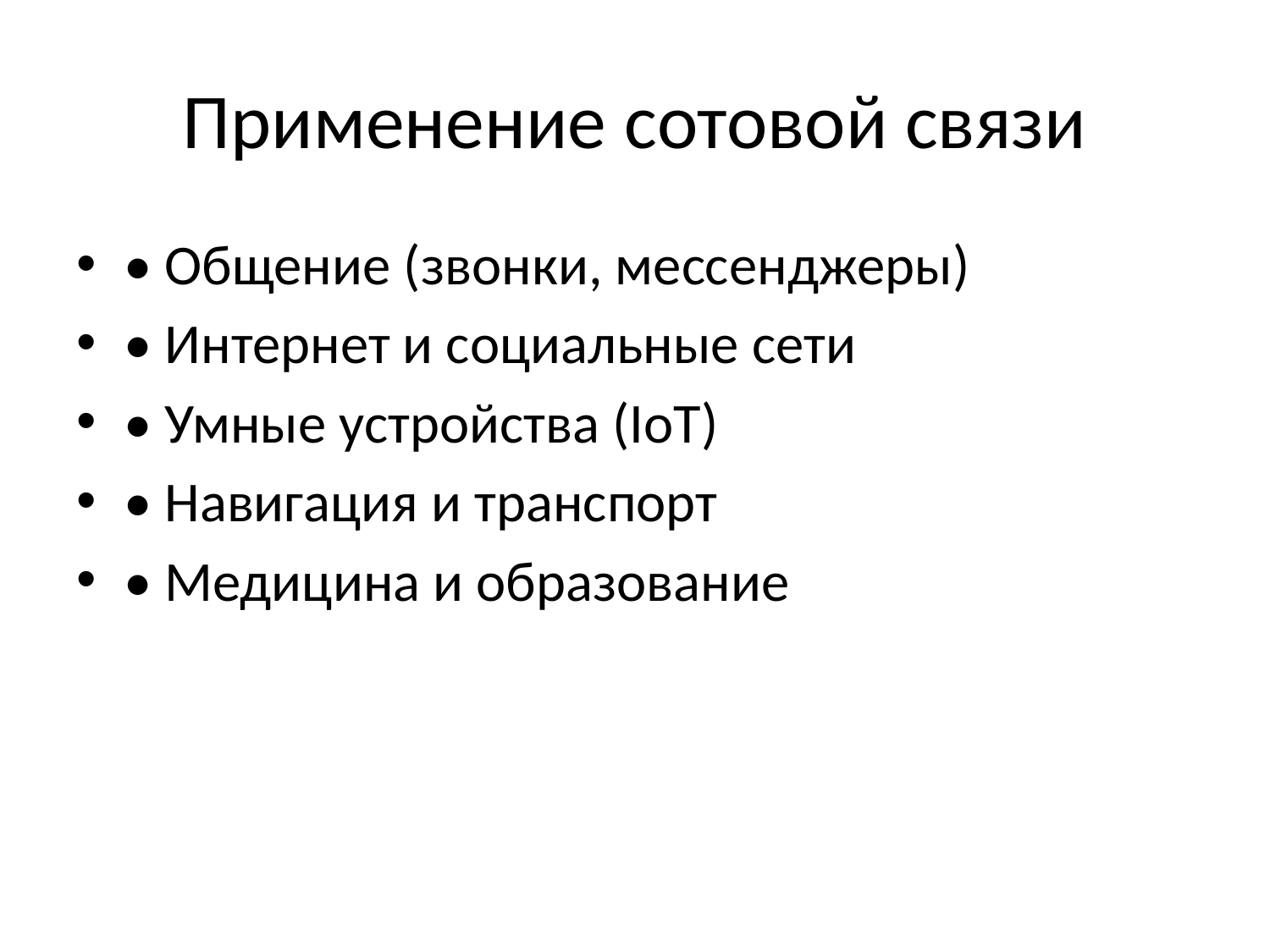

# Применение сотовой связи
• Общение (звонки, мессенджеры)
• Интернет и социальные сети
• Умные устройства (IoT)
• Навигация и транспорт
• Медицина и образование